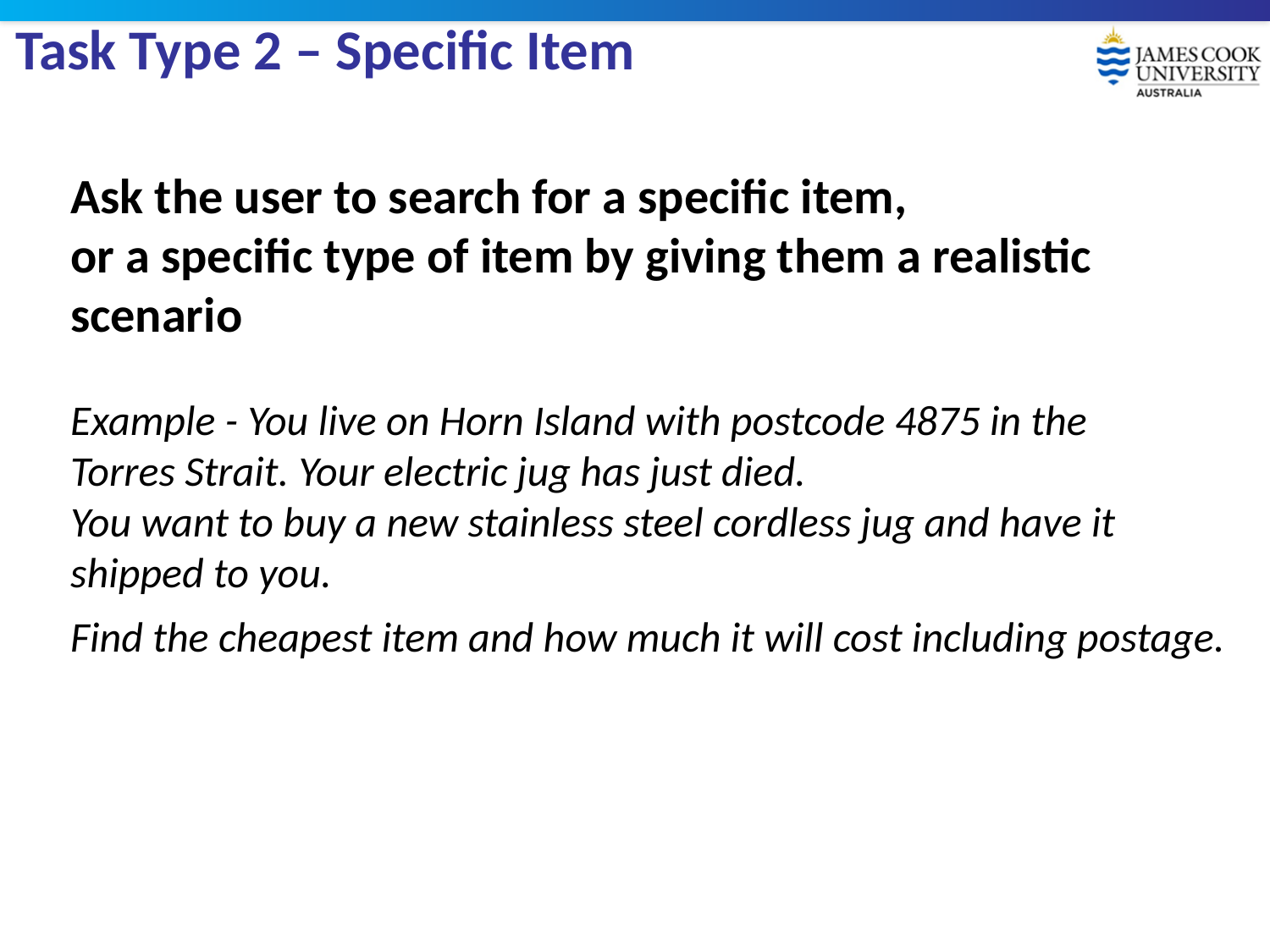

# Task Type 2 – Specific Item
Ask the user to search for a specific item,
or a specific type of item by giving them a realistic scenario

Example - You live on Horn Island with postcode 4875 in the
Torres Strait. Your electric jug has just died.
You want to buy a new stainless steel cordless jug and have it shipped to you.
Find the cheapest item and how much it will cost including postage.